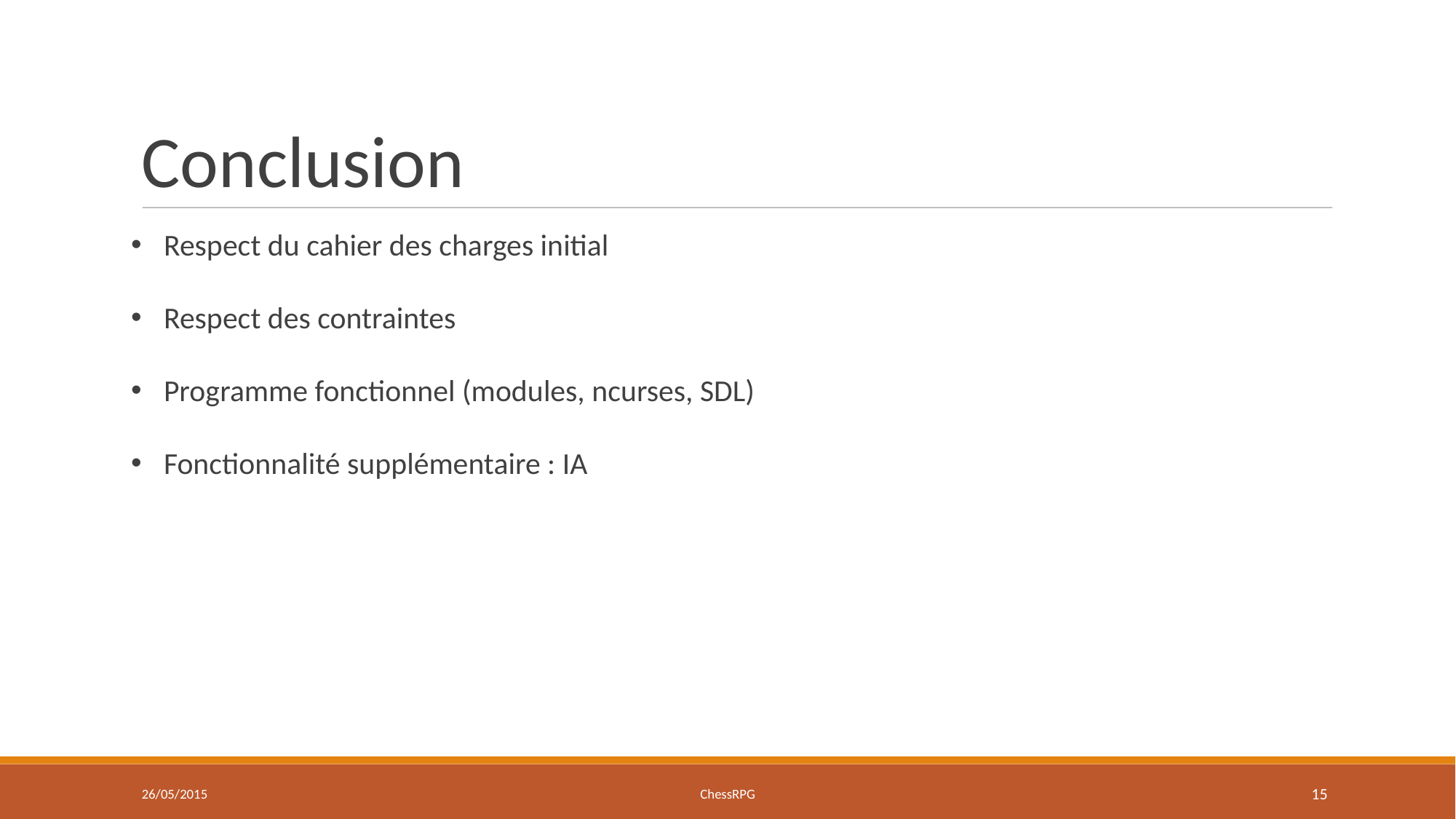

Conclusion
 Respect du cahier des charges initial

 Respect des contraintes

 Programme fonctionnel (modules, ncurses, SDL)

 Fonctionnalité supplémentaire : IA
26/05/2015
ChessRPG
15